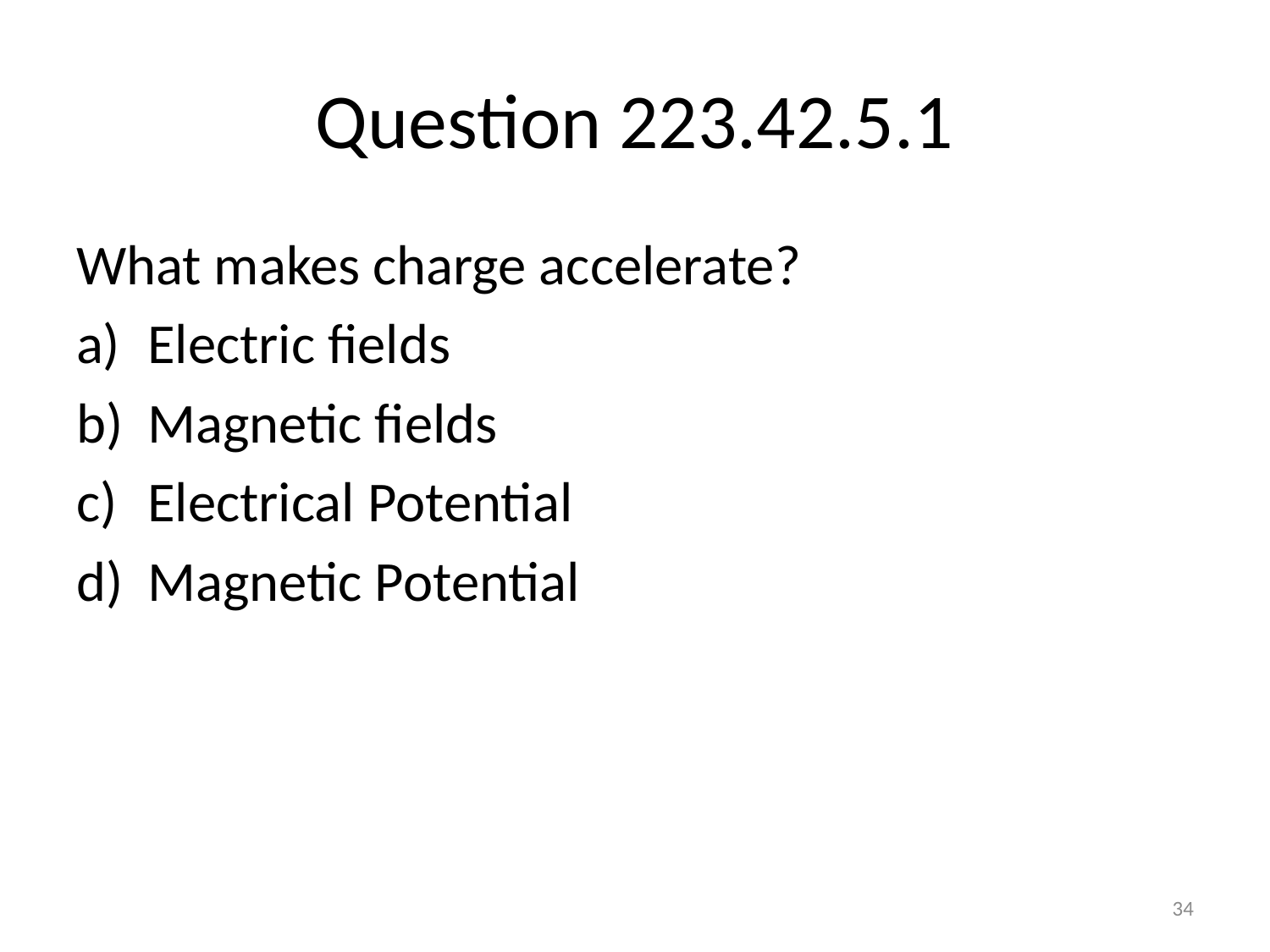

# Question 223.42.5.1
What makes charge accelerate?
Electric fields
Magnetic fields
Electrical Potential
Magnetic Potential
34